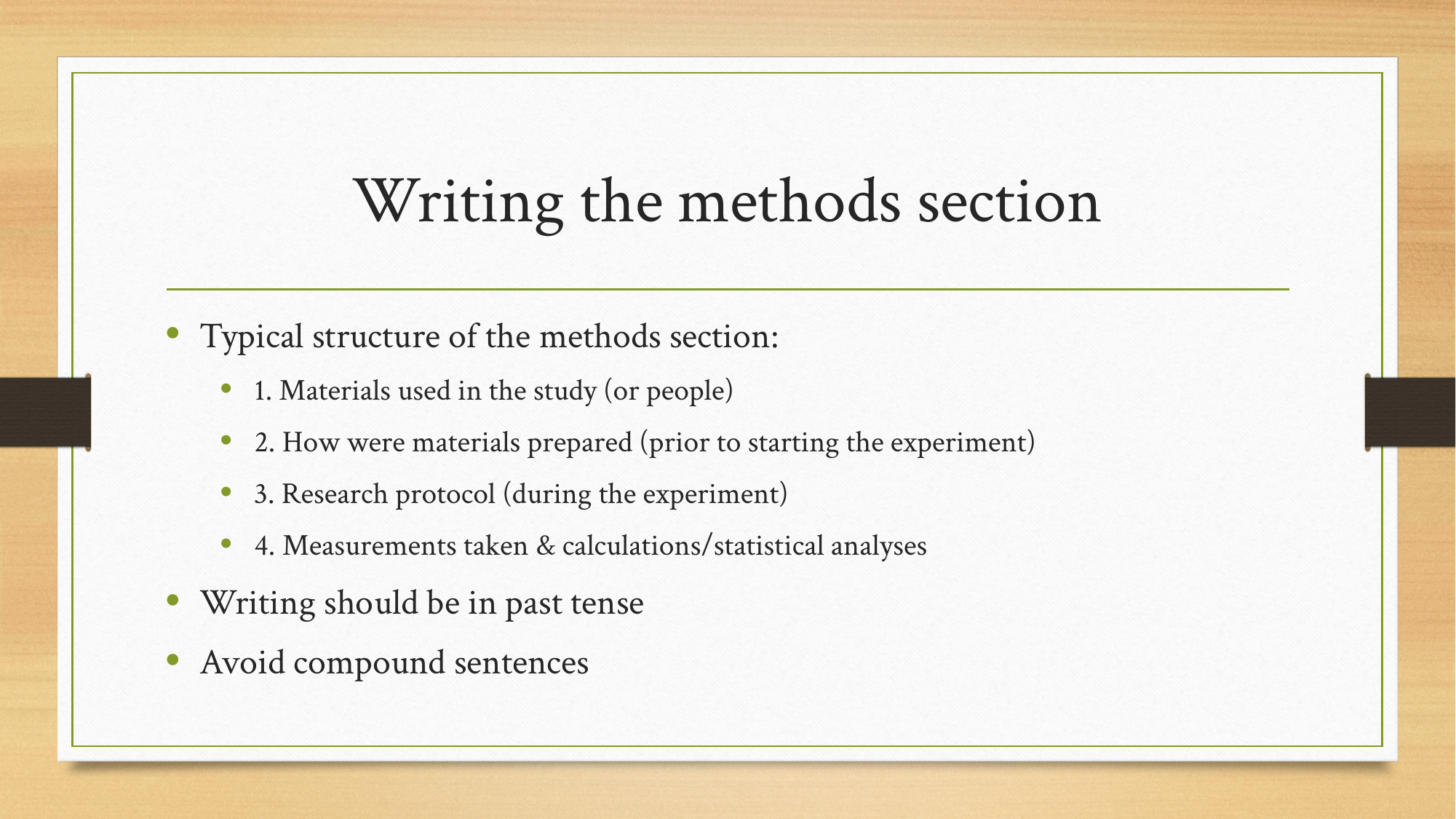

# Writing the methods section
Typical structure of the methods section:
1. Materials used in the study (or people)
2. How were materials prepared (prior to starting the experiment)
3. Research protocol (during the experiment)
4. Measurements taken & calculations/statistical analyses
Writing should be in past tense
Avoid compound sentences